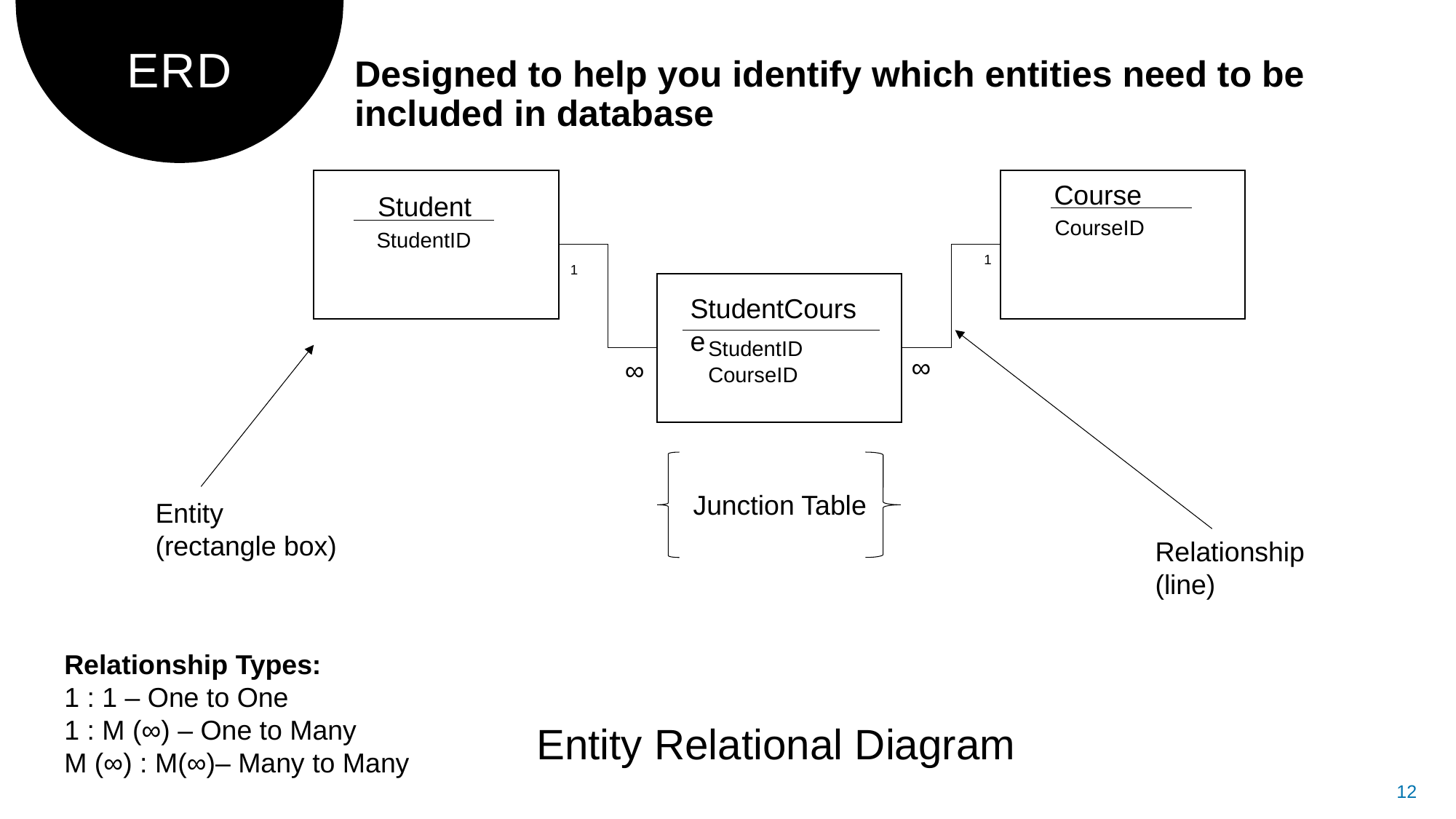

# ERD
Designed to help you identify which entities need to be included in database

Course
Student
CourseID
StudentID
1
1

StudentCourse
StudentID
CourseID
∞

∞

Junction Table
Entity
(rectangle box)
Relationship
(line)
Relationship Types:
1 : 1 – One to One
1 : M (∞) – One to Many
M (∞) : M(∞)– Many to Many
Entity Relational Diagram
12